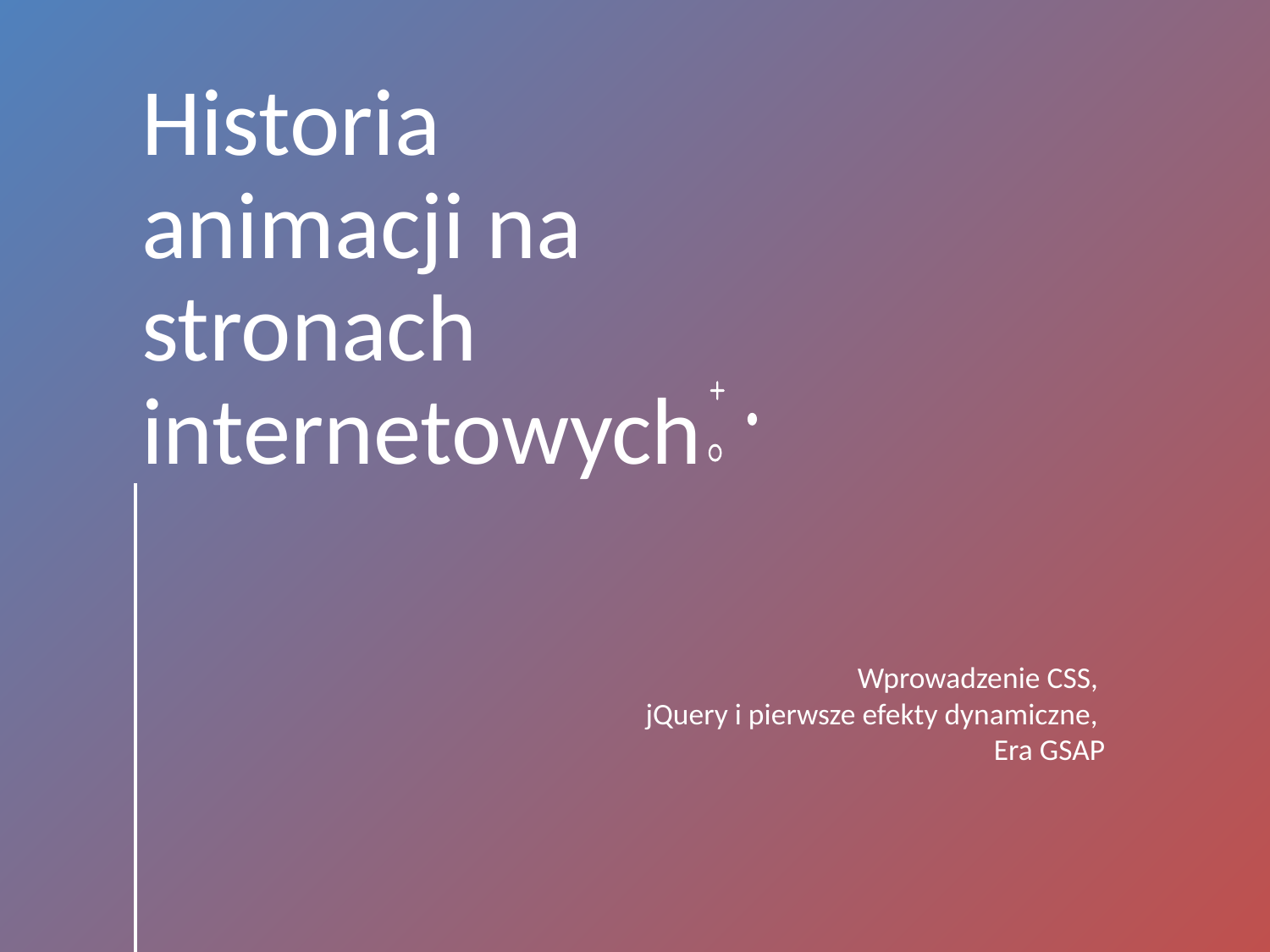

# Historia animacji na stronach internetowych

Wprowadzenie CSS,
jQuery i pierwsze efekty dynamiczne,
Era GSAP